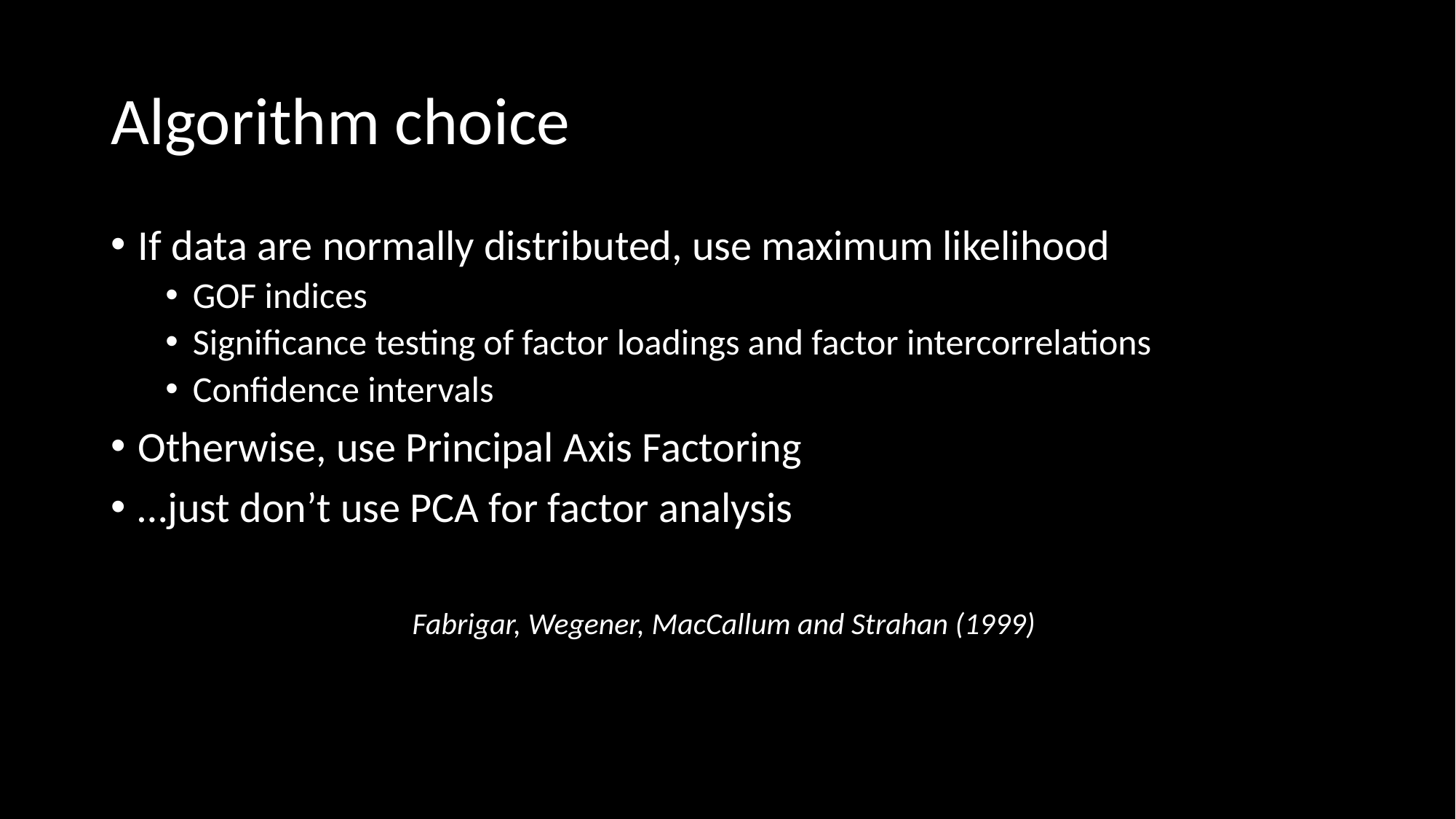

# Algorithm choice
If data are normally distributed, use maximum likelihood
GOF indices
Significance testing of factor loadings and factor intercorrelations
Confidence intervals
Otherwise, use Principal Axis Factoring
…just don’t use PCA for factor analysis

Fabrigar, Wegener, MacCallum and Strahan (1999)